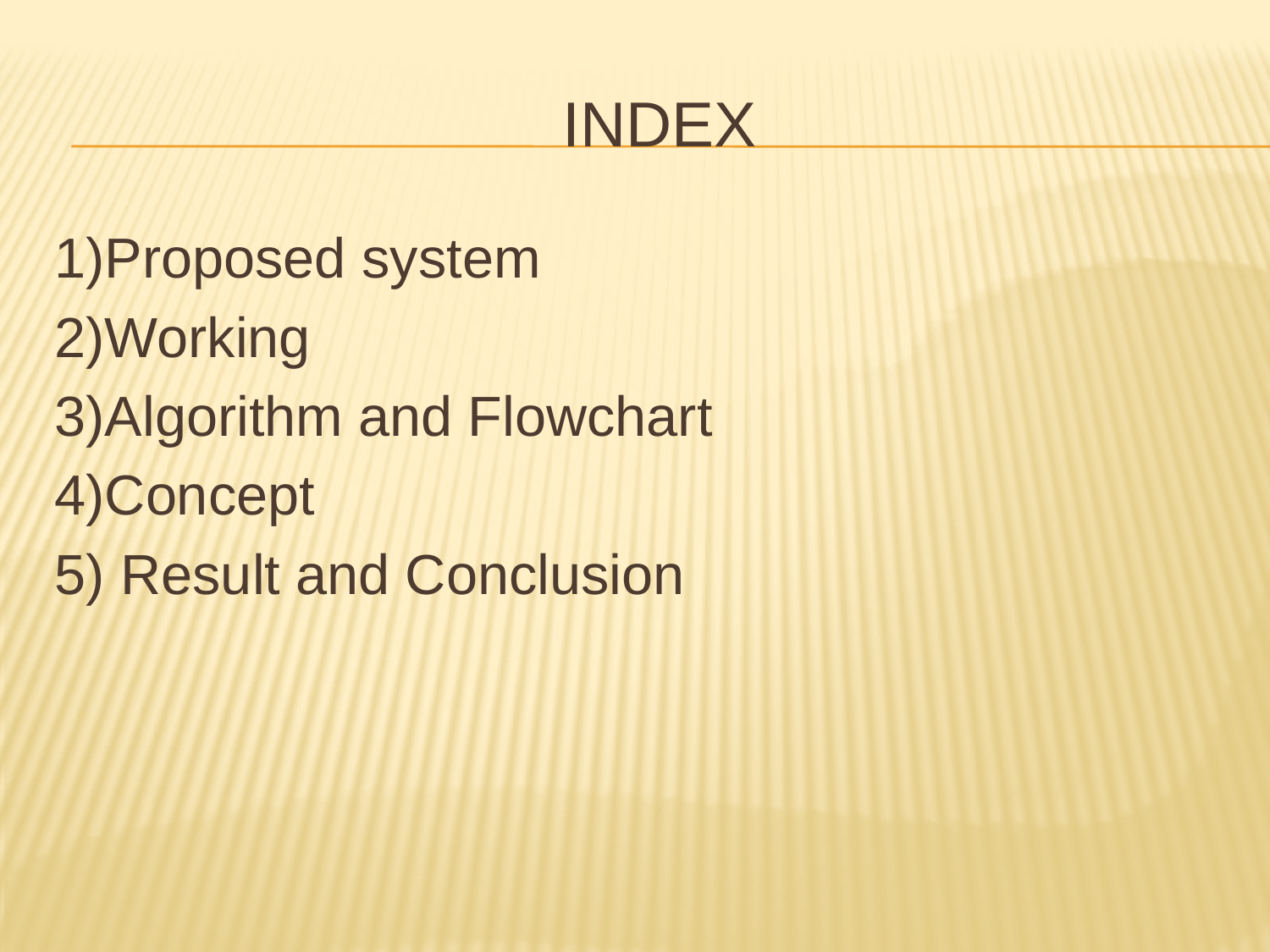

# INDEX
1)Proposed system
2)Working
3)Algorithm and Flowchart
4)Concept
5) Result and Conclusion